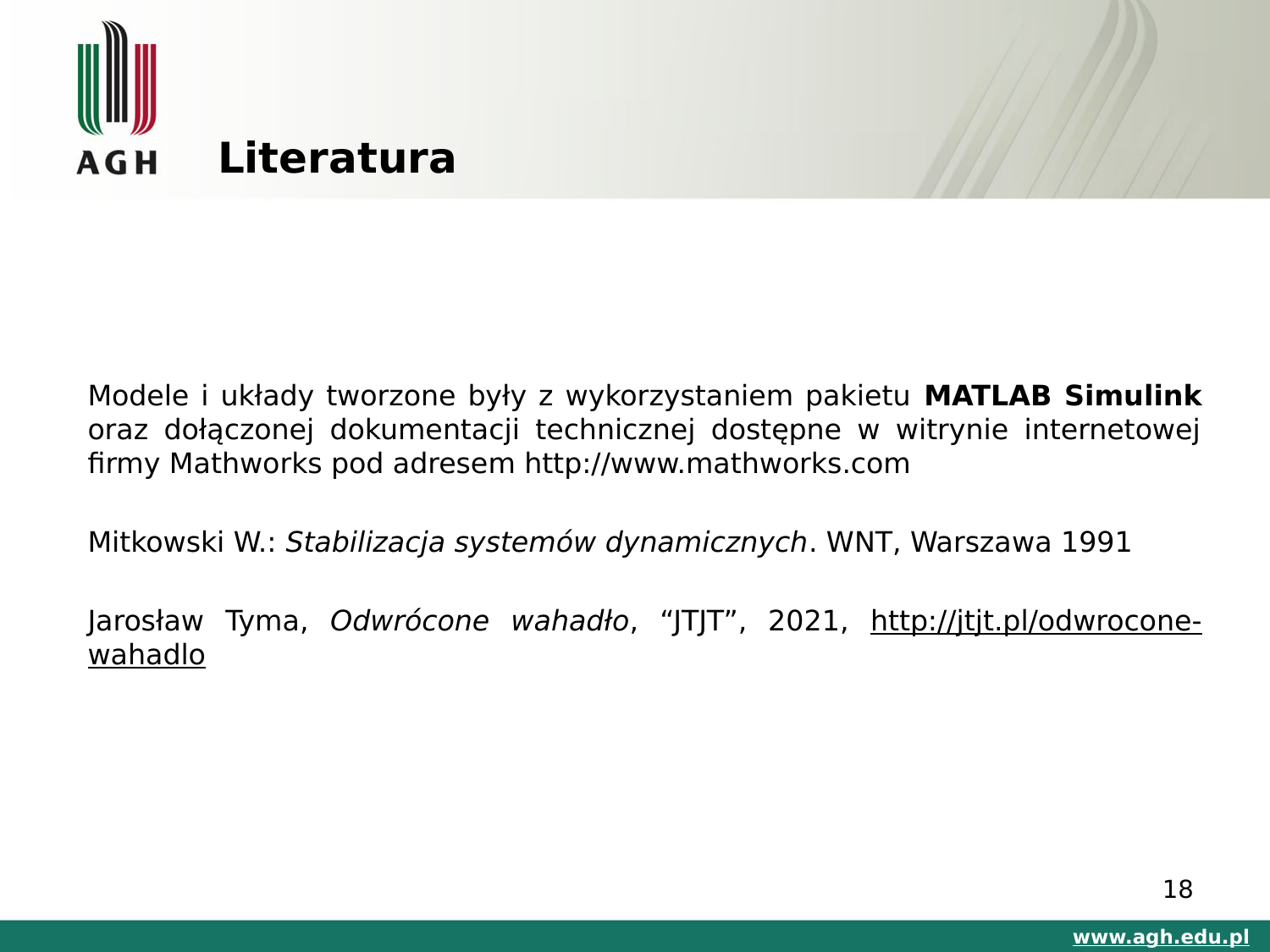

# Literatura

Modele i układy tworzone były z wykorzystaniem pakietu MATLAB Simulink oraz dołączonej dokumentacji technicznej dostępne w witrynie internetowej firmy Mathworks pod adresem http://www.mathworks.com

Mitkowski W.: Stabilizacja systemów dynamicznych. WNT, Warszawa 1991

Jarosław Tyma, Odwrócone wahadło, “JTJT”, 2021, http://jtjt.pl/odwrocone-wahadlo

18
www.agh.edu.pl